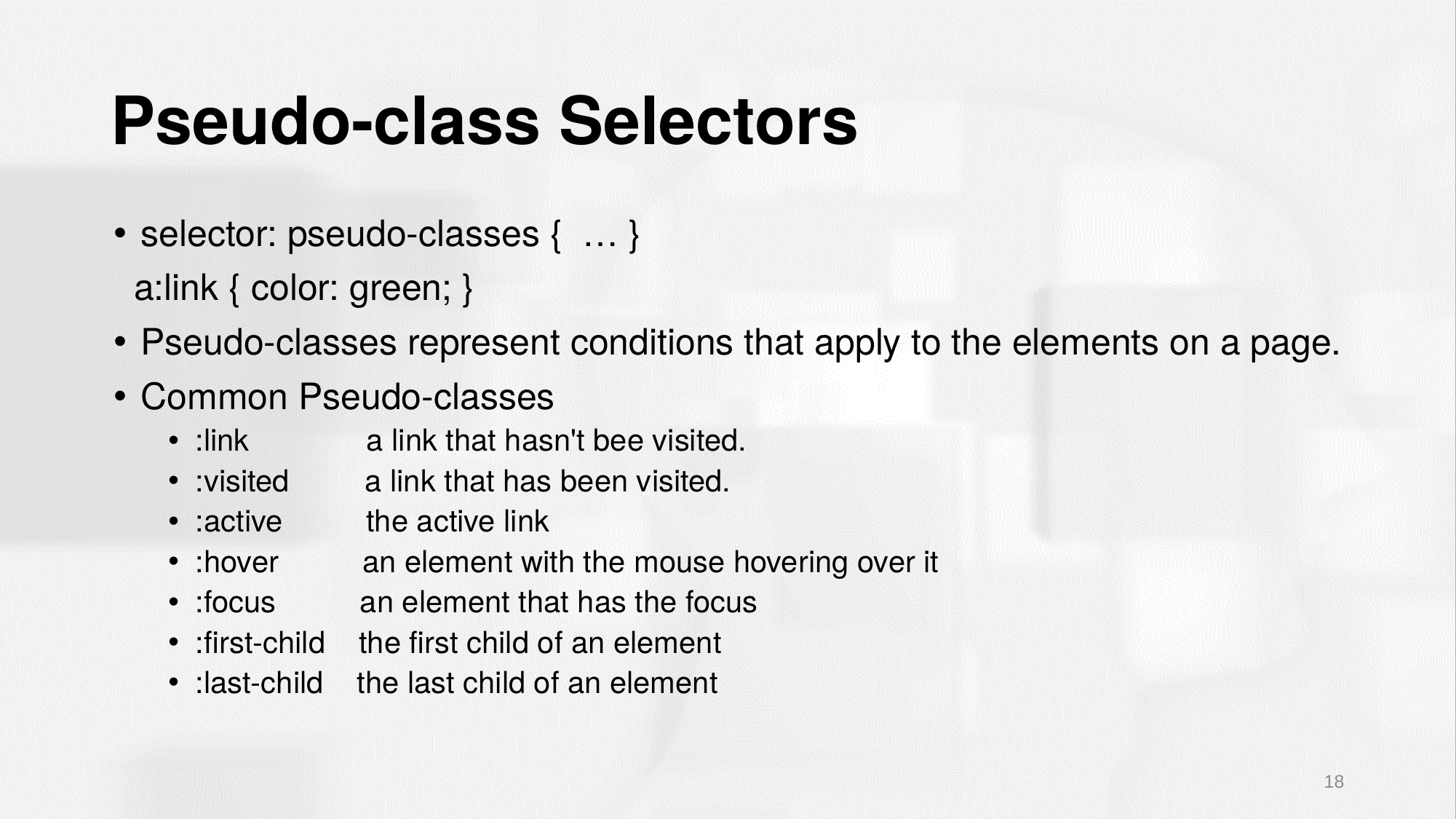

# Pseudo-class Selectors
selector: pseudo-classes {  … }
  a:link { color: green; }
Pseudo-classes represent conditions that apply to the elements on a page.
Common Pseudo-classes
:link              a link that hasn't bee visited.
:visited         a link that has been visited.
:active          the active link
:hover          an element with the mouse hovering over it
:focus          an element that has the focus
:first-child    the first child of an element
:last-child    the last child of an element

18